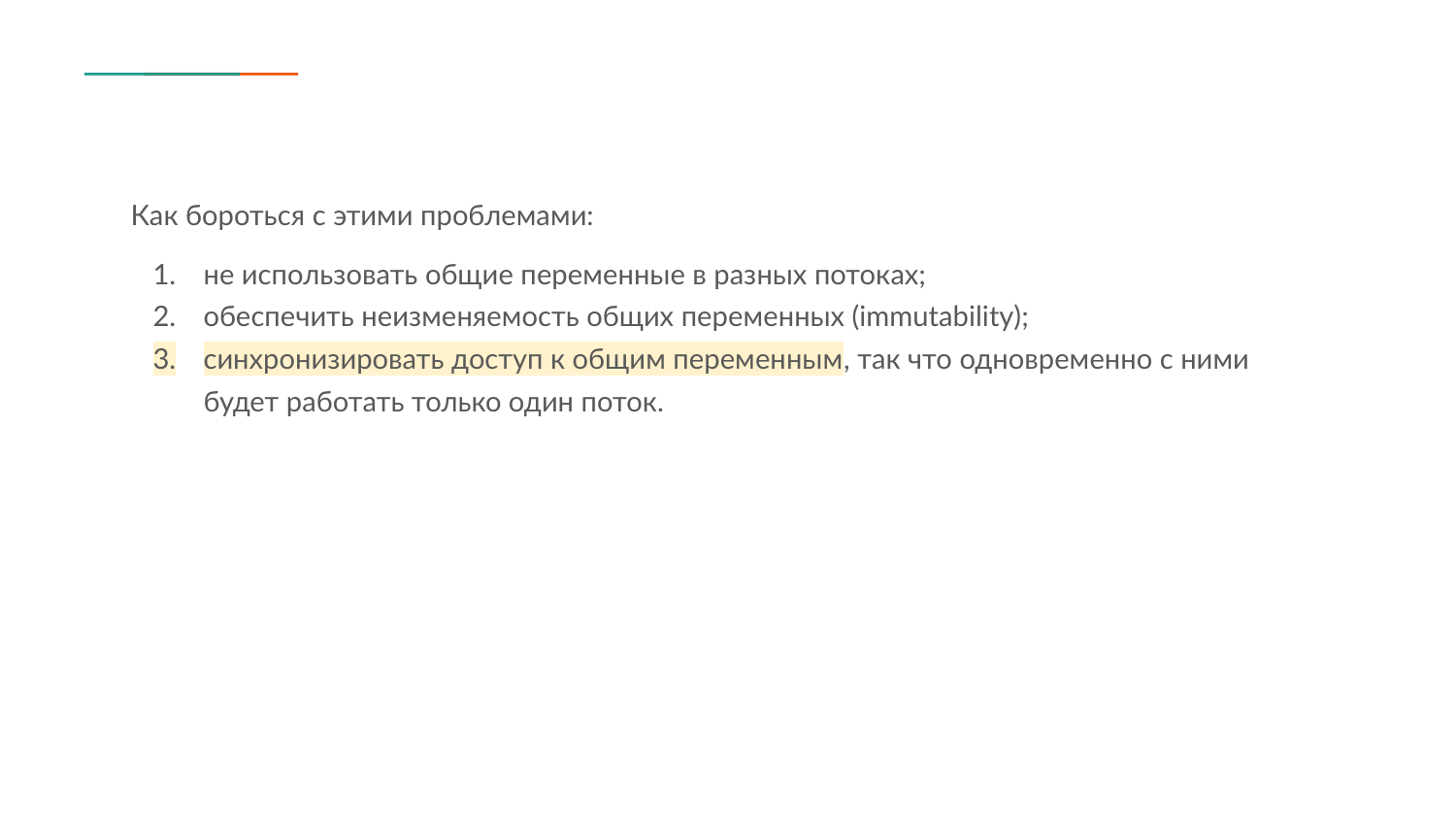

#
Как бороться с этими проблемами:
не использовать общие переменные в разных потоках;
обеспечить неизменяемость общих переменных (immutability);
синхронизировать доступ к общим переменным, так что одновременно с ними будет работать только один поток.